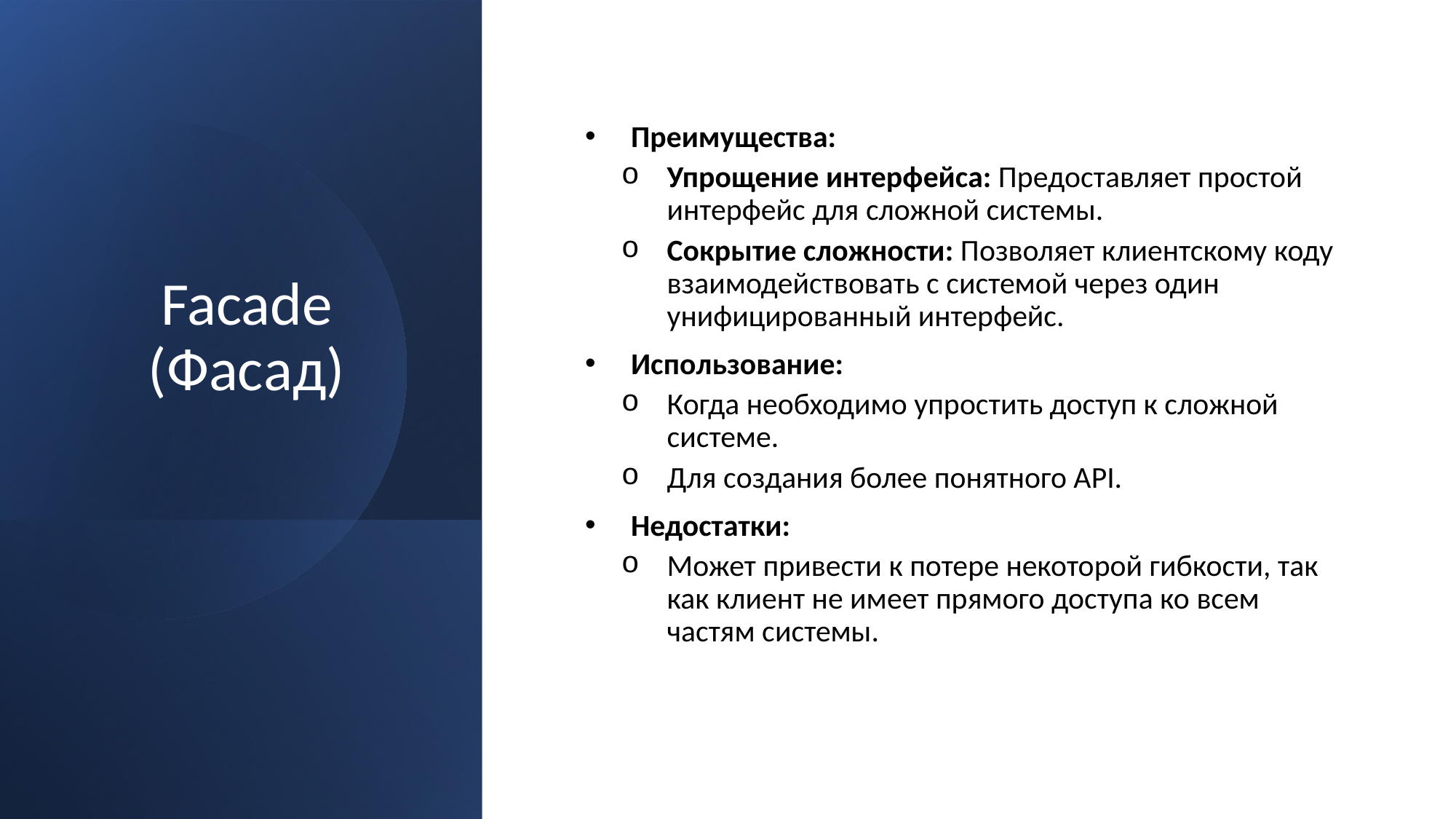

# Facade (Фасад)

Преимущества:
Упрощение интерфейса: Предоставляет простой интерфейс для сложной системы.
Сокрытие сложности: Позволяет клиентскому коду взаимодействовать с системой через один унифицированный интерфейс.
Использование:
Когда необходимо упростить доступ к сложной системе.
Для создания более понятного API.
Недостатки:
Может привести к потере некоторой гибкости, так как клиент не имеет прямого доступа ко всем частям системы.